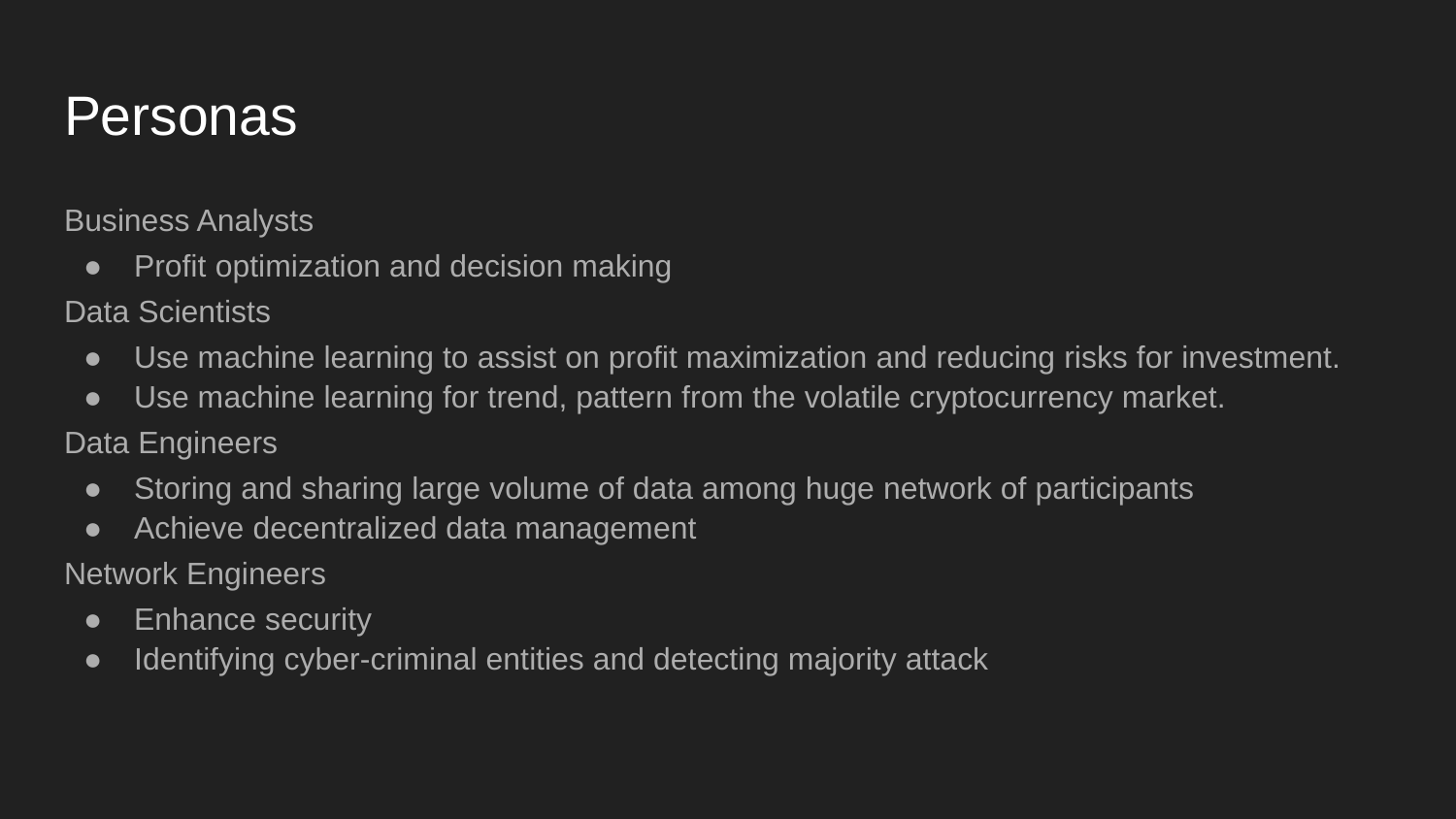

# Personas
Business Analysts
Proﬁt optimization and decision making
Data Scientists
Use machine learning to assist on proﬁt maximization and reducing risks for investment.
Use machine learning for trend, pattern from the volatile cryptocurrency market.
Data Engineers
Storing and sharing large volume of data among huge network of participants
Achieve decentralized data management
Network Engineers
Enhance security
Identifying cyber-criminal entities and detecting majority attack